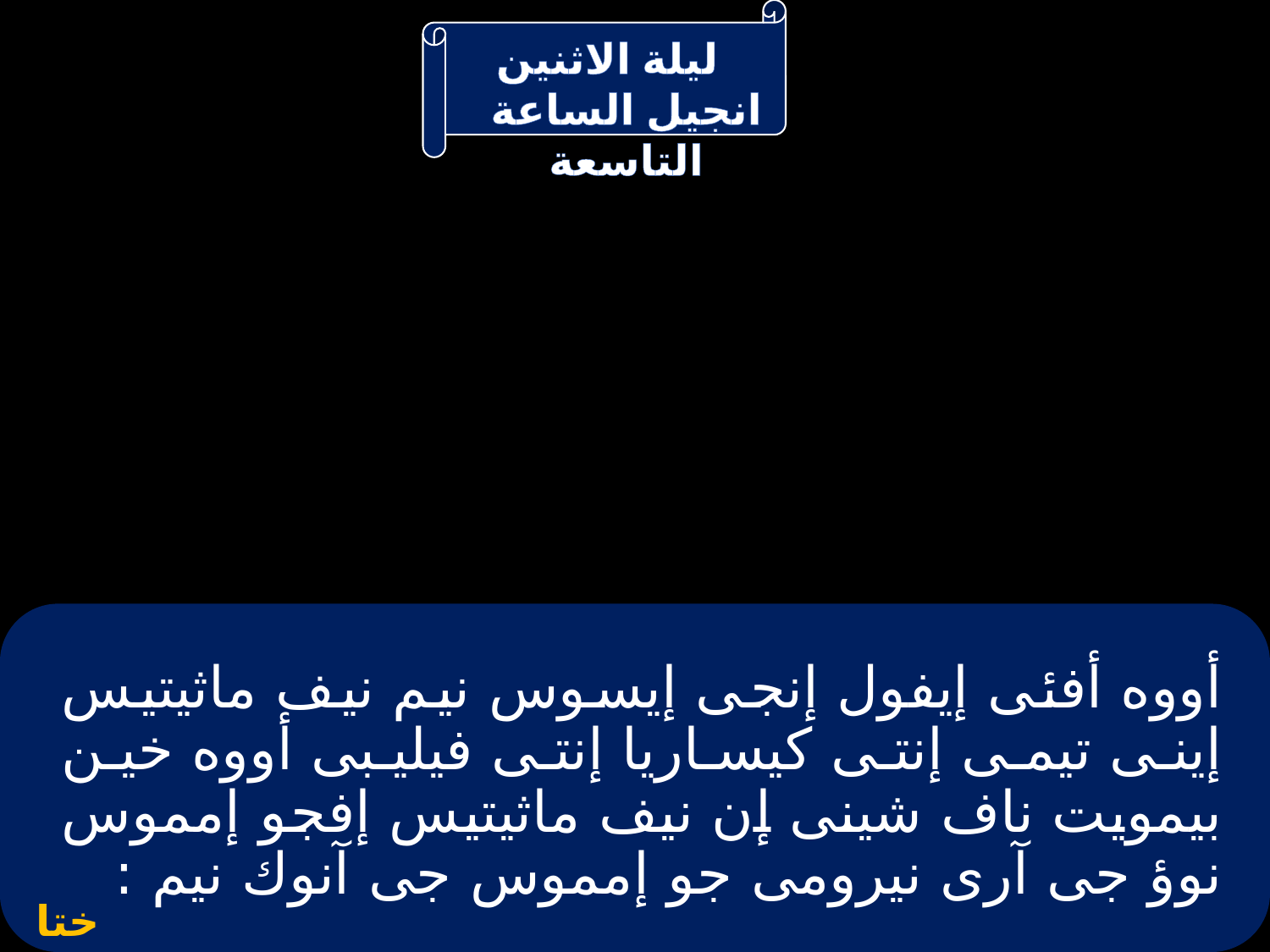

# أووه أفئى إيفول إنجى إيسوس نيم نيف ماثيتيس إينى تيمى إنتى كيساريا إنتى فيليبى أووه خين بيمويت ناف شينى إن نيف ماثيتيس إفجو إمموس نوؤ جى آرى نيرومى جو إمموس جى آنوك نيم :
ختام